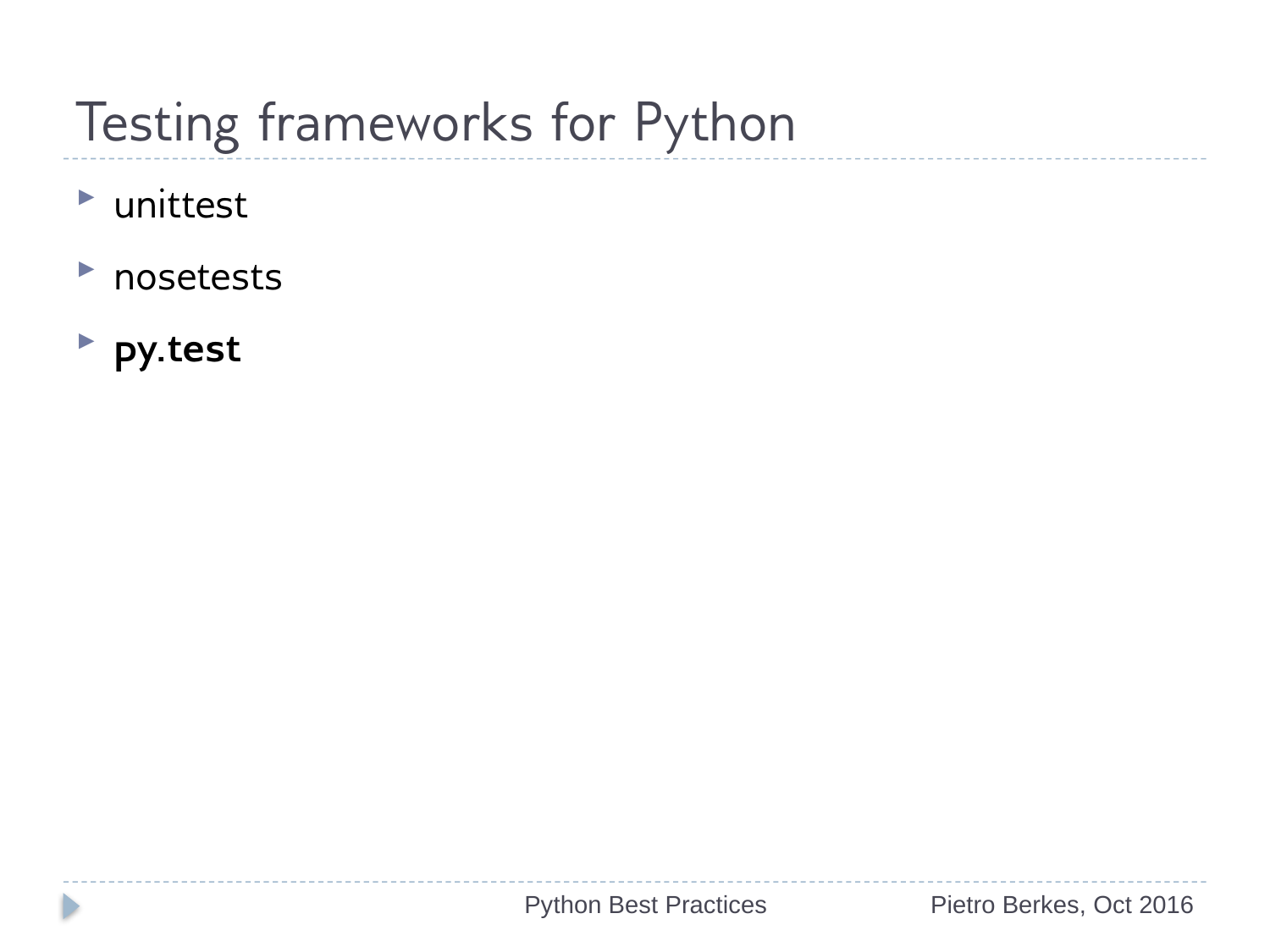

# Testing frameworks for Python
unittest
nosetests
py.test
Python Best Practices
Pietro Berkes, Oct 2016